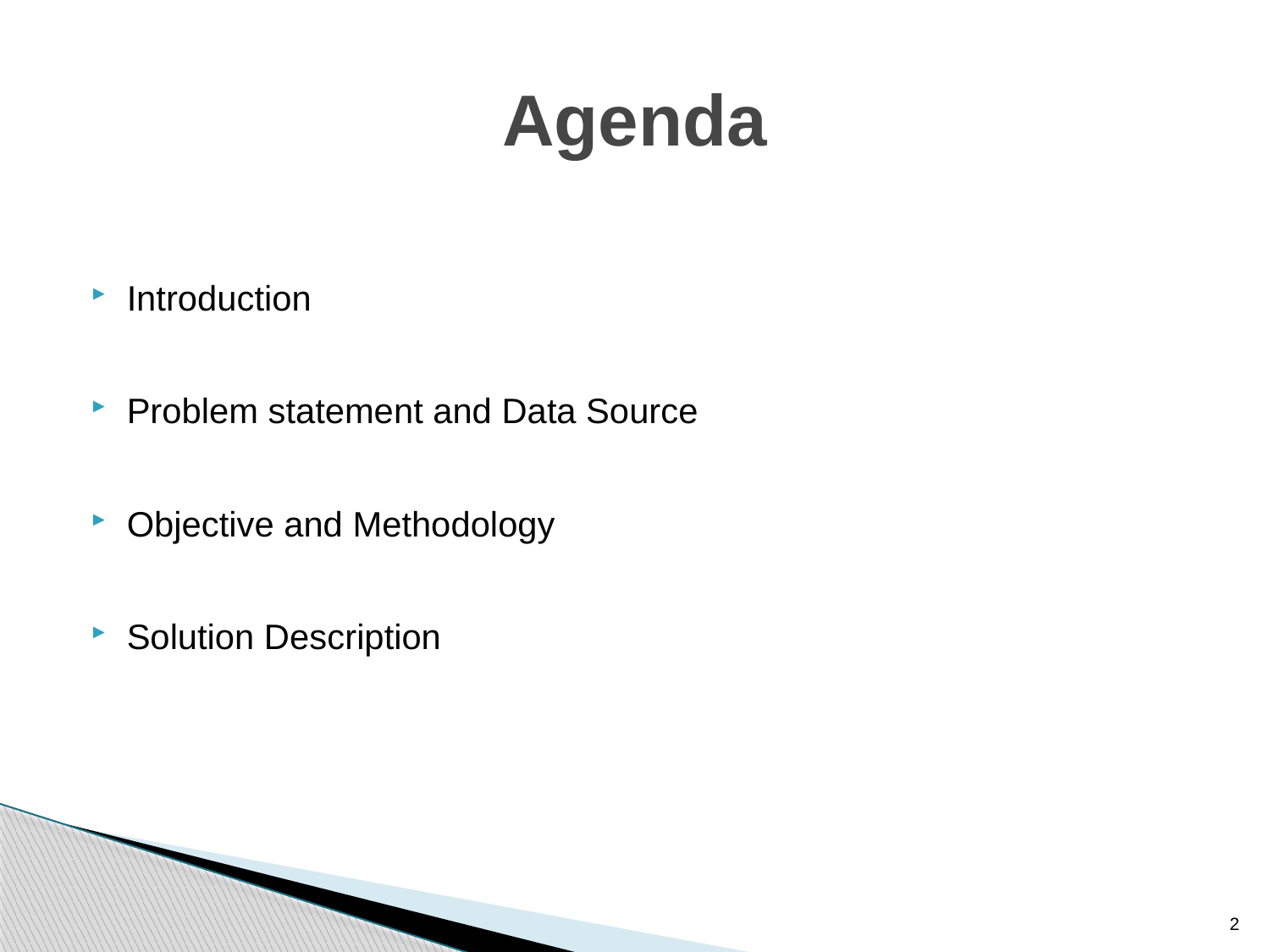

# Agenda
Introduction
Problem statement and Data Source
Objective and Methodology
Solution Description

2